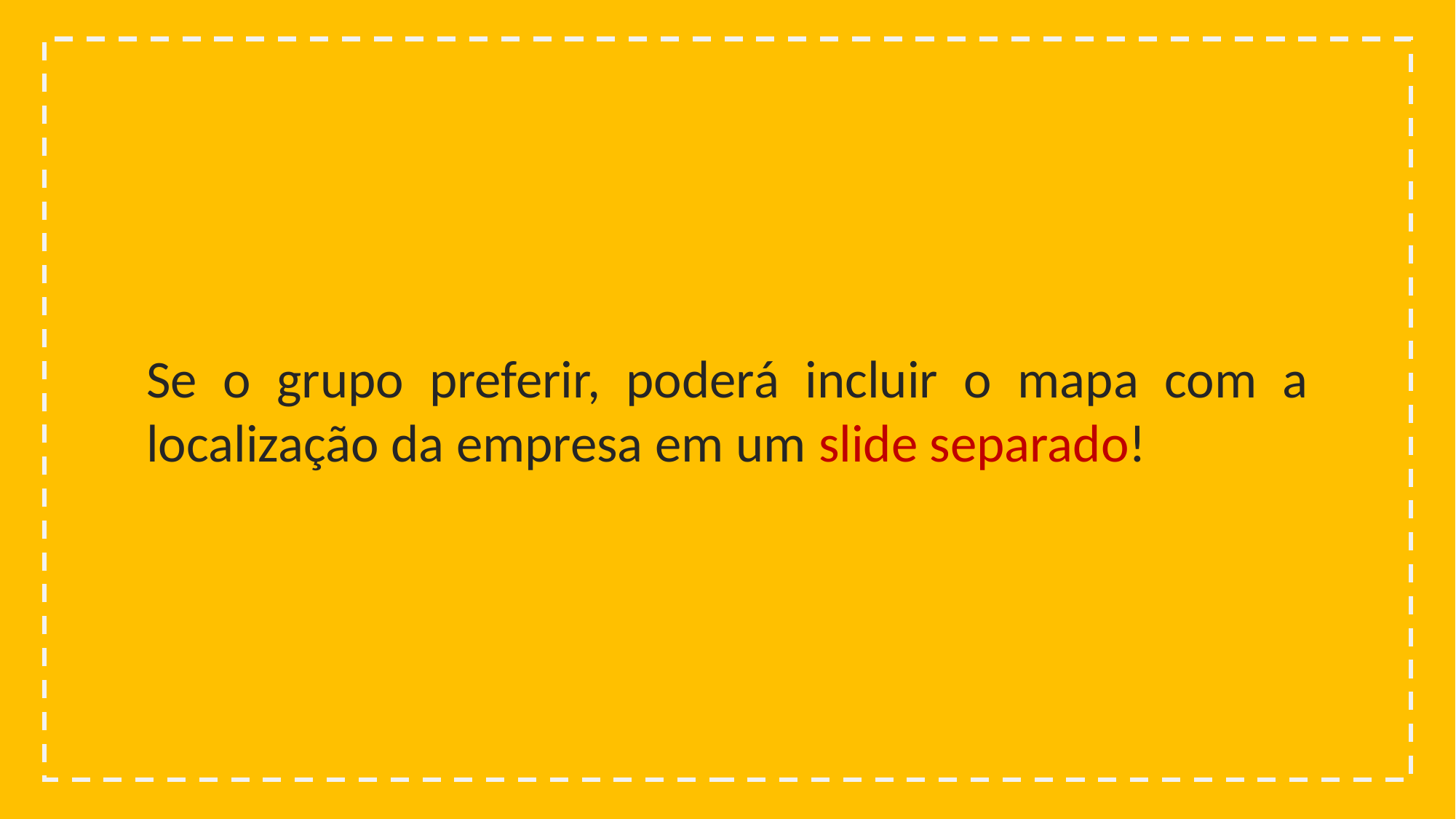

Se o grupo preferir, poderá incluir o mapa com a localização da empresa em um slide separado!